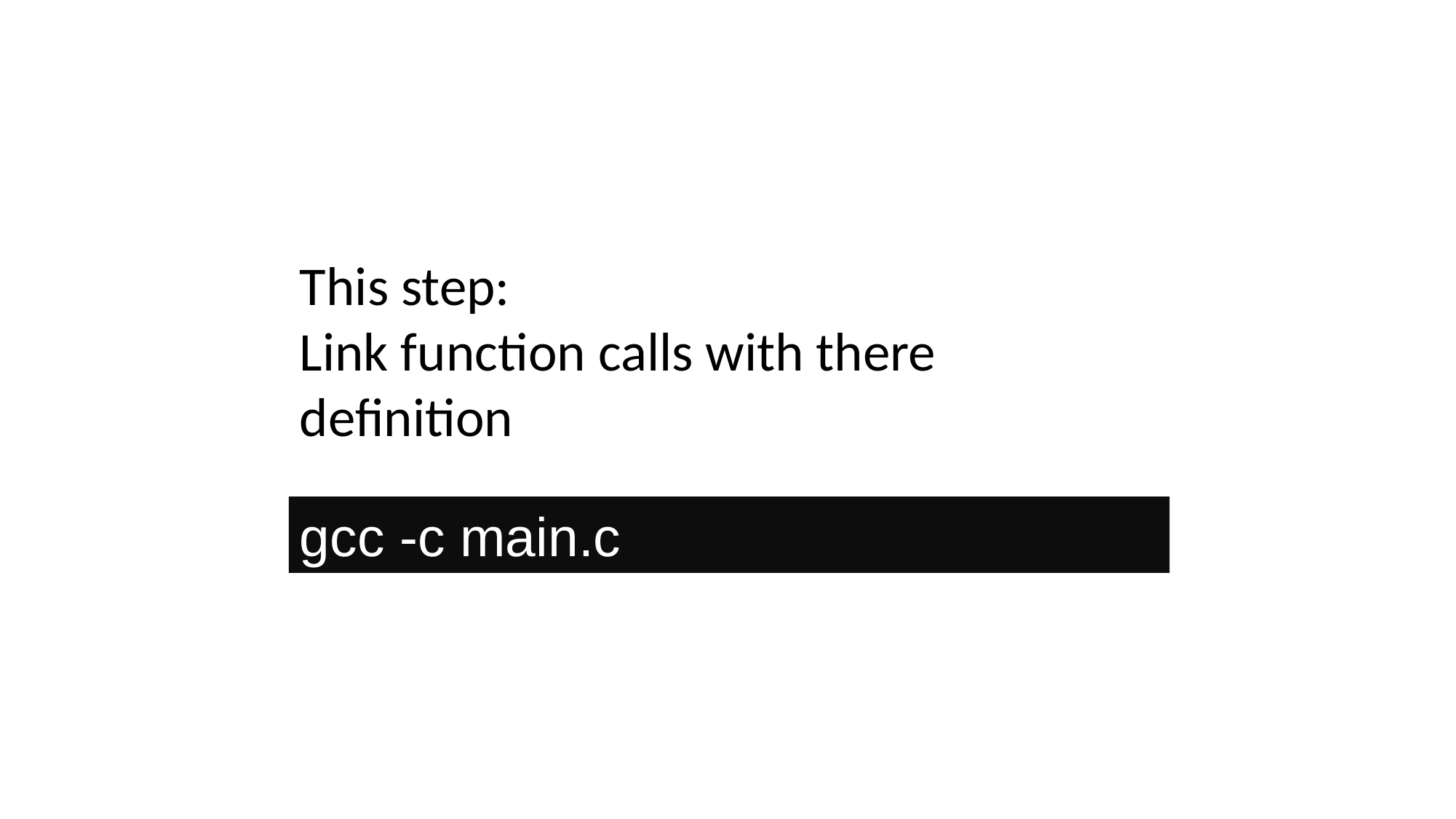

This step:
Link function calls with there definition
gcc -c main.c